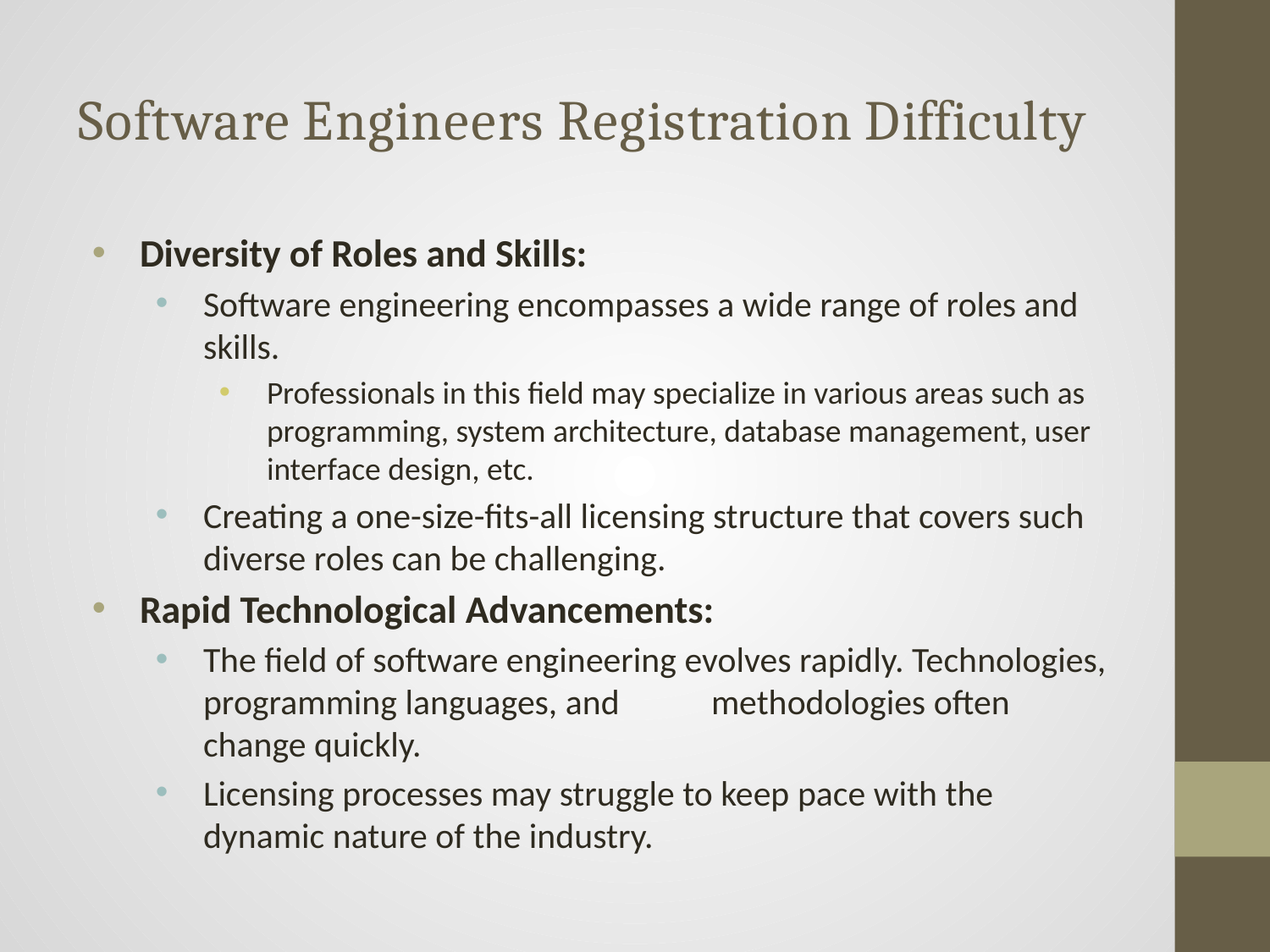

# Software Engineers Registration Difficulty
Diversity of Roles and Skills:
Software engineering encompasses a wide range of roles and skills.
Professionals in this field may specialize in various areas such as programming, system architecture, database management, user interface design, etc.
Creating a one-size-fits-all licensing structure that covers such diverse roles can be challenging.
Rapid Technological Advancements:
The field of software engineering evolves rapidly. Technologies, programming languages, and 	methodologies often change quickly.
Licensing processes may struggle to keep pace with the dynamic nature of the industry.